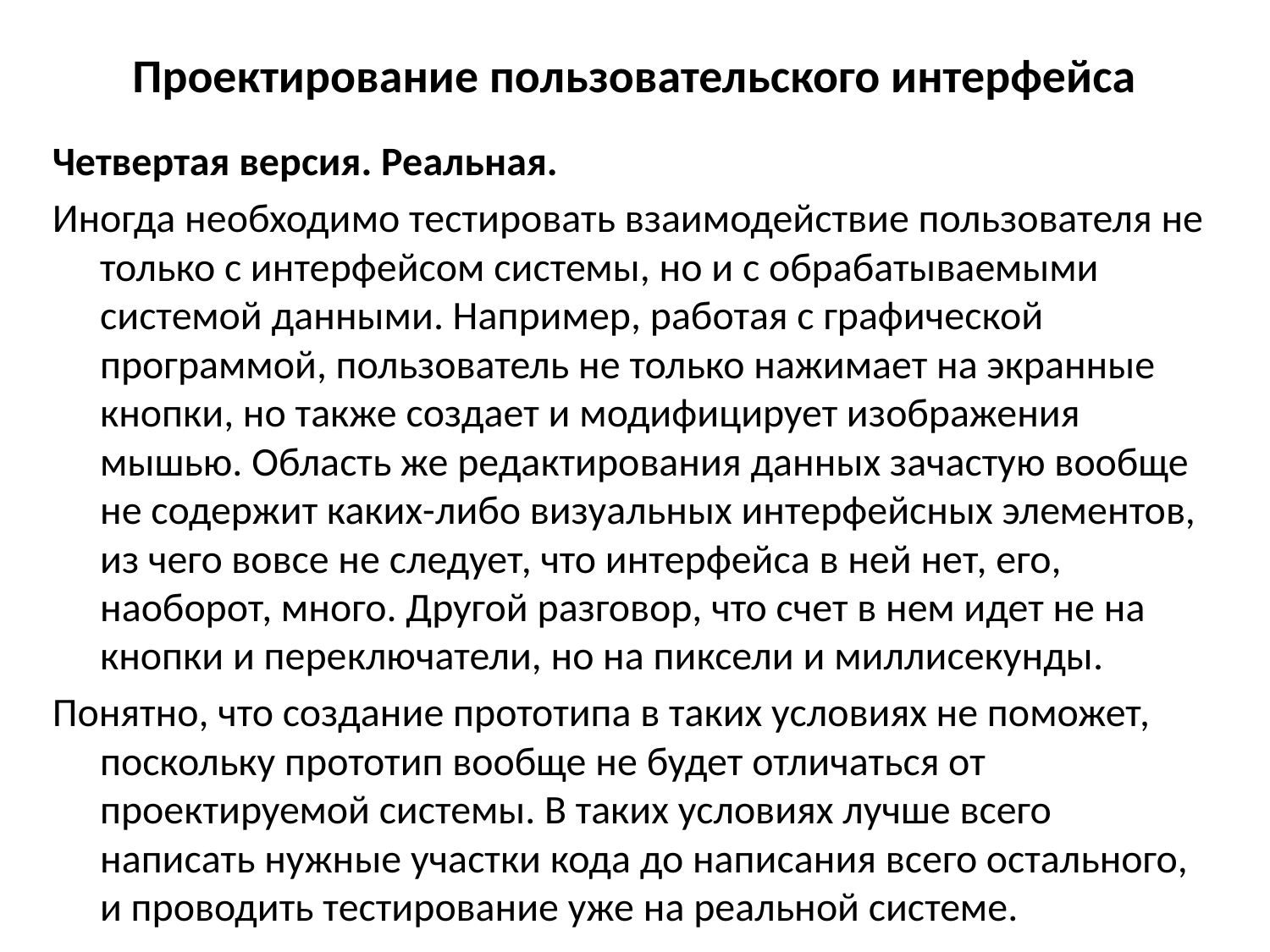

# Проектирование пользовательского интерфейса
Четвертая версия. Реальная.
Иногда необходимо тестировать взаимодействие пользователя не только с интерфейсом системы, но и с обрабатываемыми системой данными. Например, работая с графической программой, пользователь не только нажимает на экранные кнопки, но также создает и модифицирует изображения мышью. Область же редактирования данных зачастую вообще не содержит каких-либо визуальных интерфейсных элементов, из чего вовсе не следует, что интерфейса в ней нет, его, наоборот, много. Другой разговор, что счет в нем идет не на кнопки и переключатели, но на пиксели и миллисекунды.
Понятно, что создание прототипа в таких условиях не поможет, поскольку прототип вообще не будет отличаться от проектируемой системы. В таких условиях лучше всего написать нужные участки кода до написания всего остального, и проводить тестирование уже на реальной системе.